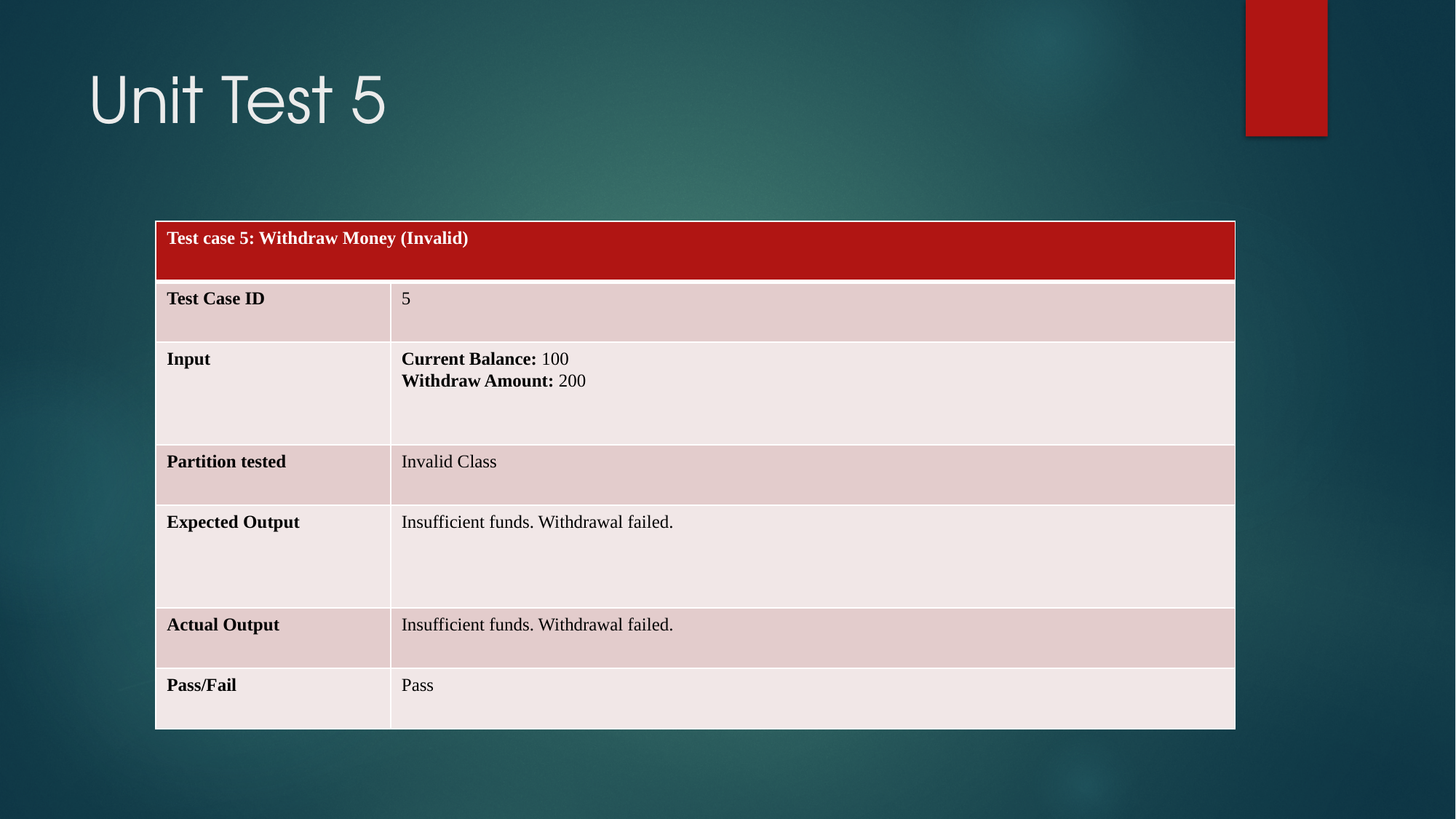

# Unit Test 5
| Test case 5: Withdraw Money (Invalid) |  |
| --- | --- |
| Test Case ID | 5 |
| Input | Current Balance: 100 Withdraw Amount: 200 |
| Partition tested | Invalid Class |
| Expected Output | Insufficient funds. Withdrawal failed. |
| Actual Output | Insufficient funds. Withdrawal failed. |
| Pass/Fail | Pass |